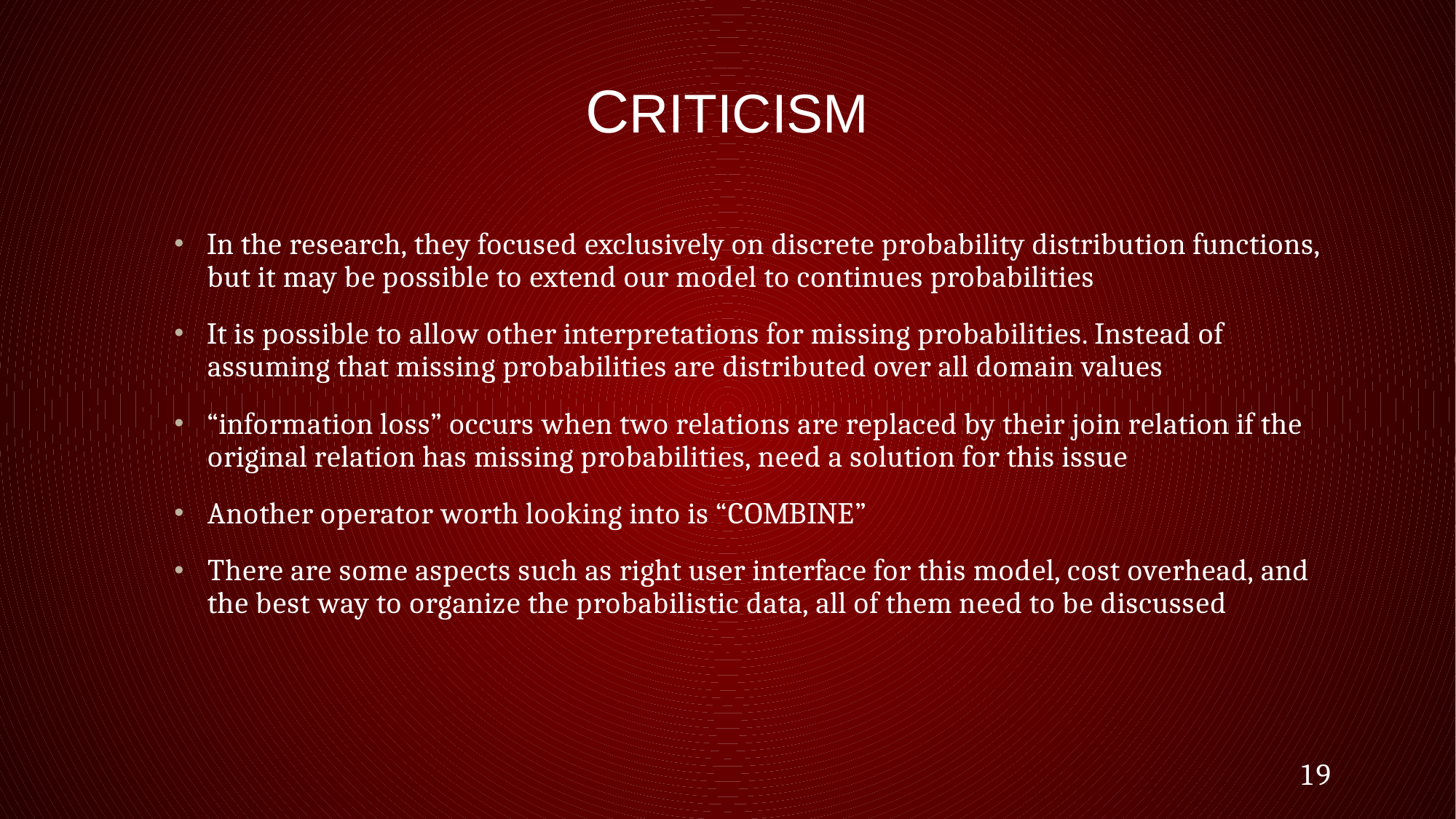

# criticism

In the research, they focused exclusively on discrete probability distribution functions, but it may be possible to extend our model to continues probabilities
It is possible to allow other interpretations for missing probabilities. Instead of assuming that missing probabilities are distributed over all domain values
“information loss” occurs when two relations are replaced by their join relation if the original relation has missing probabilities, need a solution for this issue
Another operator worth looking into is “COMBINE”
There are some aspects such as right user interface for this model, cost overhead, and the best way to organize the probabilistic data, all of them need to be discussed

19